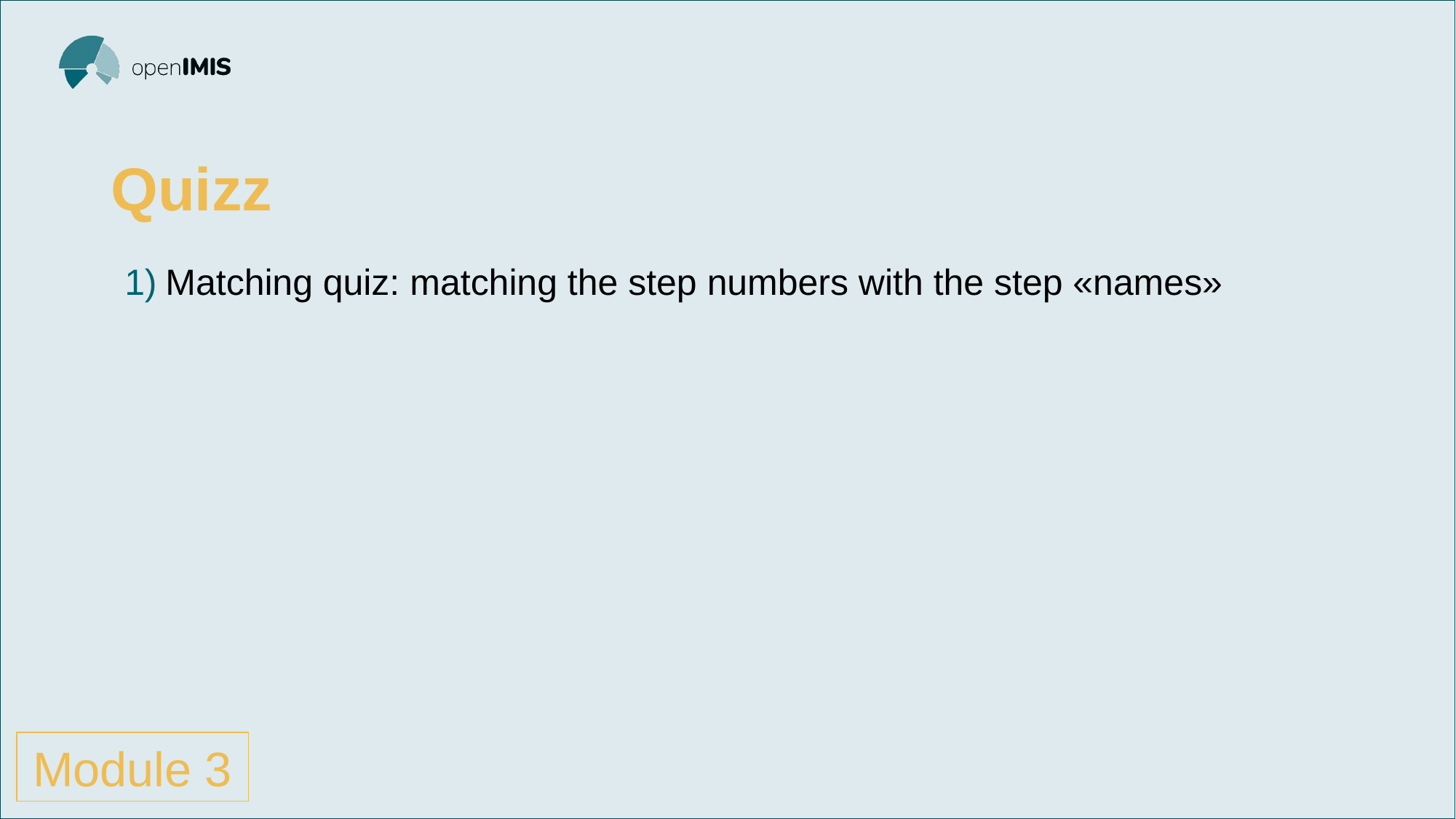

# Quizz
Matching quiz: matching the step numbers with the step «names»

Module 3